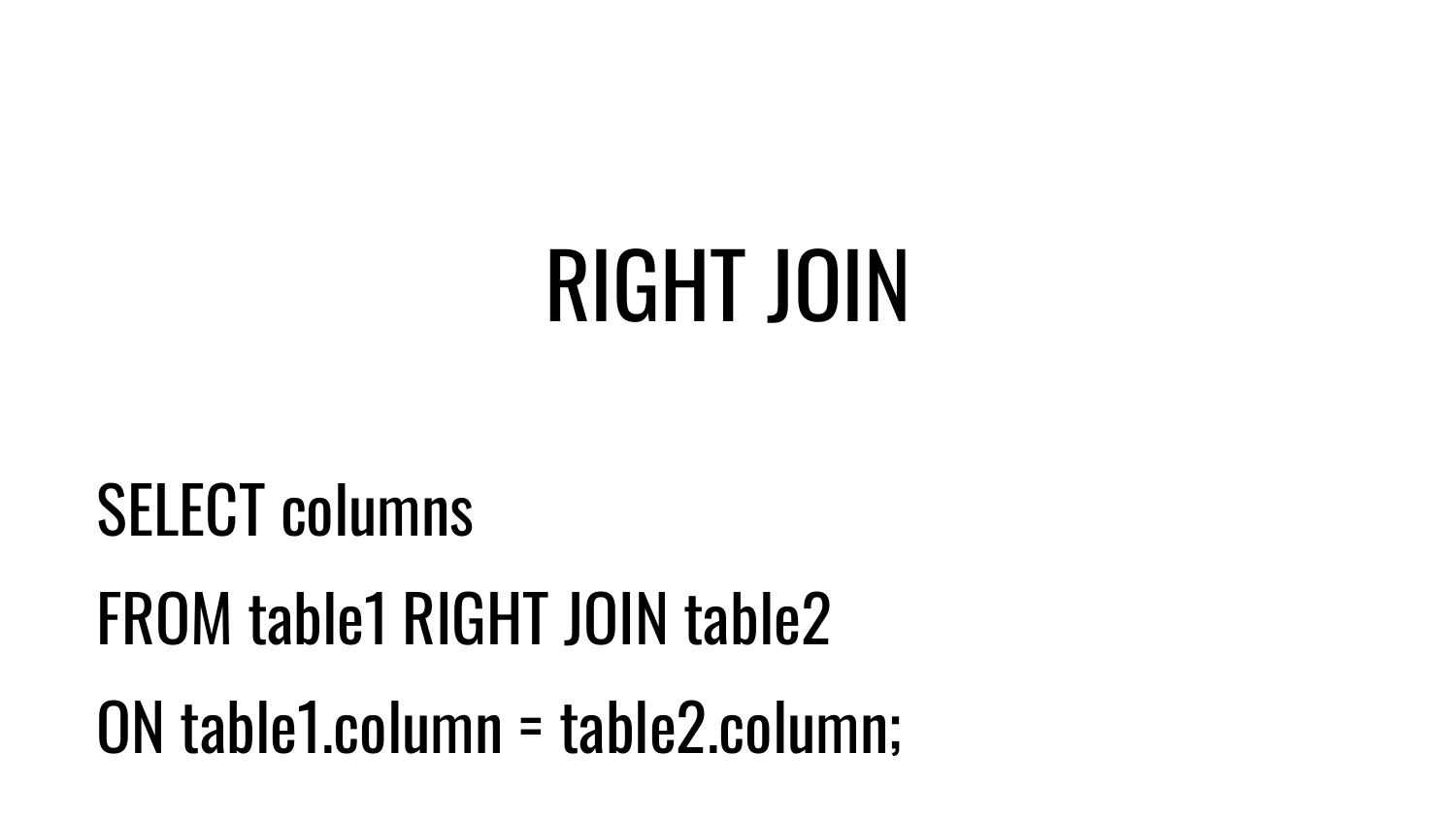

# RIGHT JOIN
SELECT columns
FROM table1 RIGHT JOIN table2
ON table1.column = table2.column;